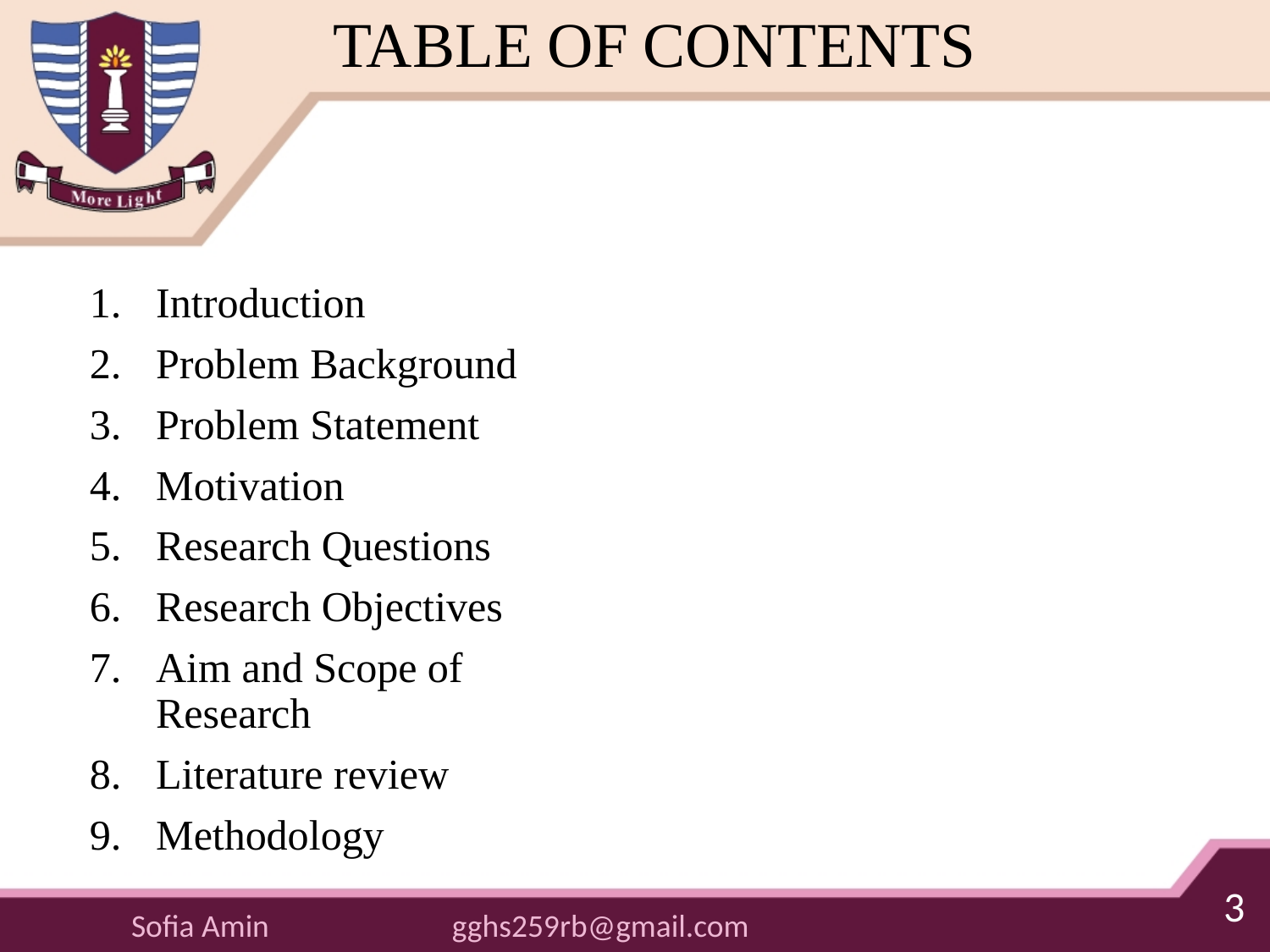

# TABLE OF CONTENTS

Introduction
Problem Background
Problem Statement
Motivation
Research Questions
Research Objectives
Aim and Scope of Research
Literature review
Methodology

3
gghs259rb@gmail.com
Sofia Amin